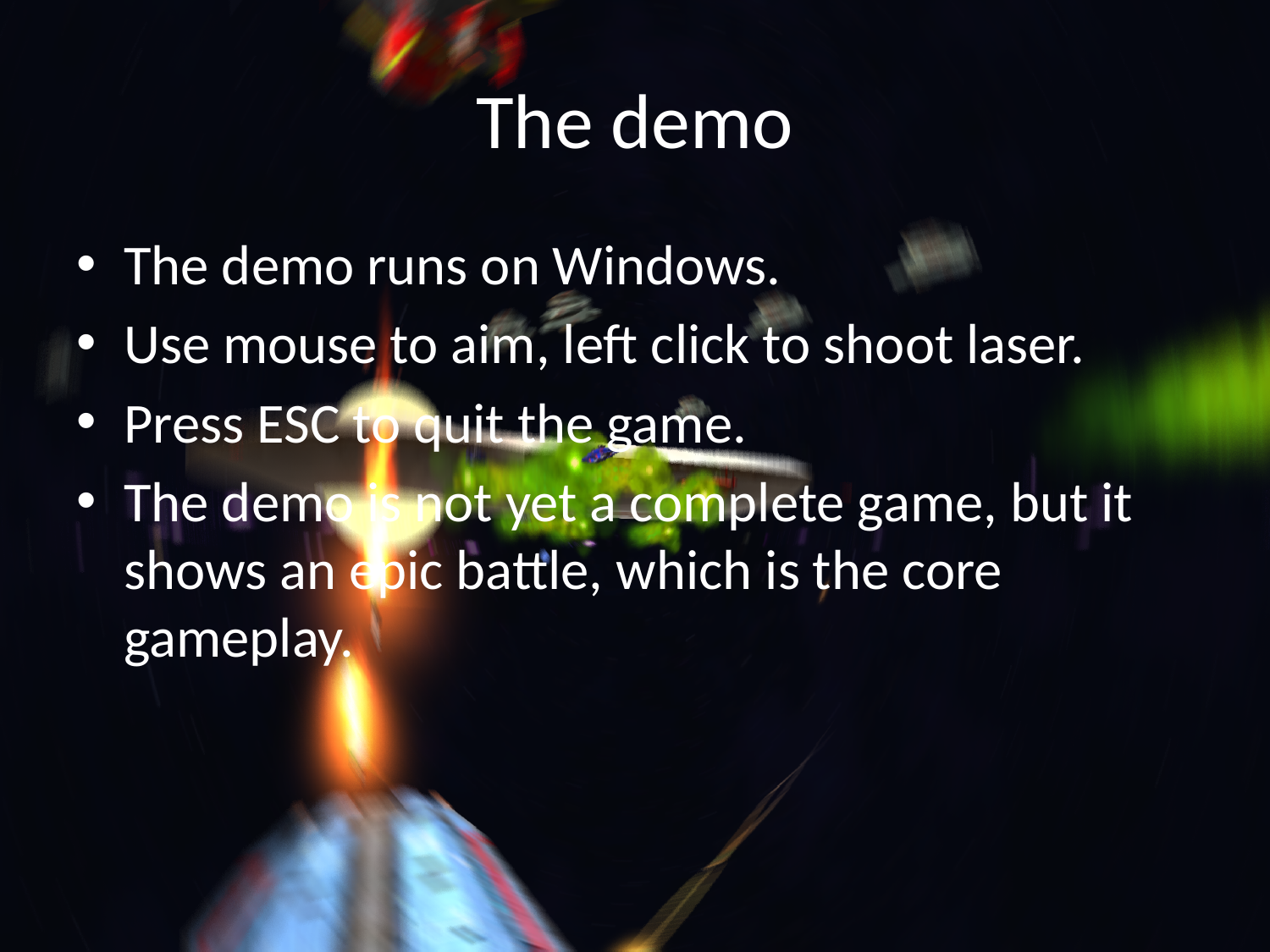

# The demo
The demo runs on Windows.
Use mouse to aim, left click to shoot laser.
Press ESC to quit the game.
The demo is not yet a complete game, but it shows an epic battle, which is the core gameplay.